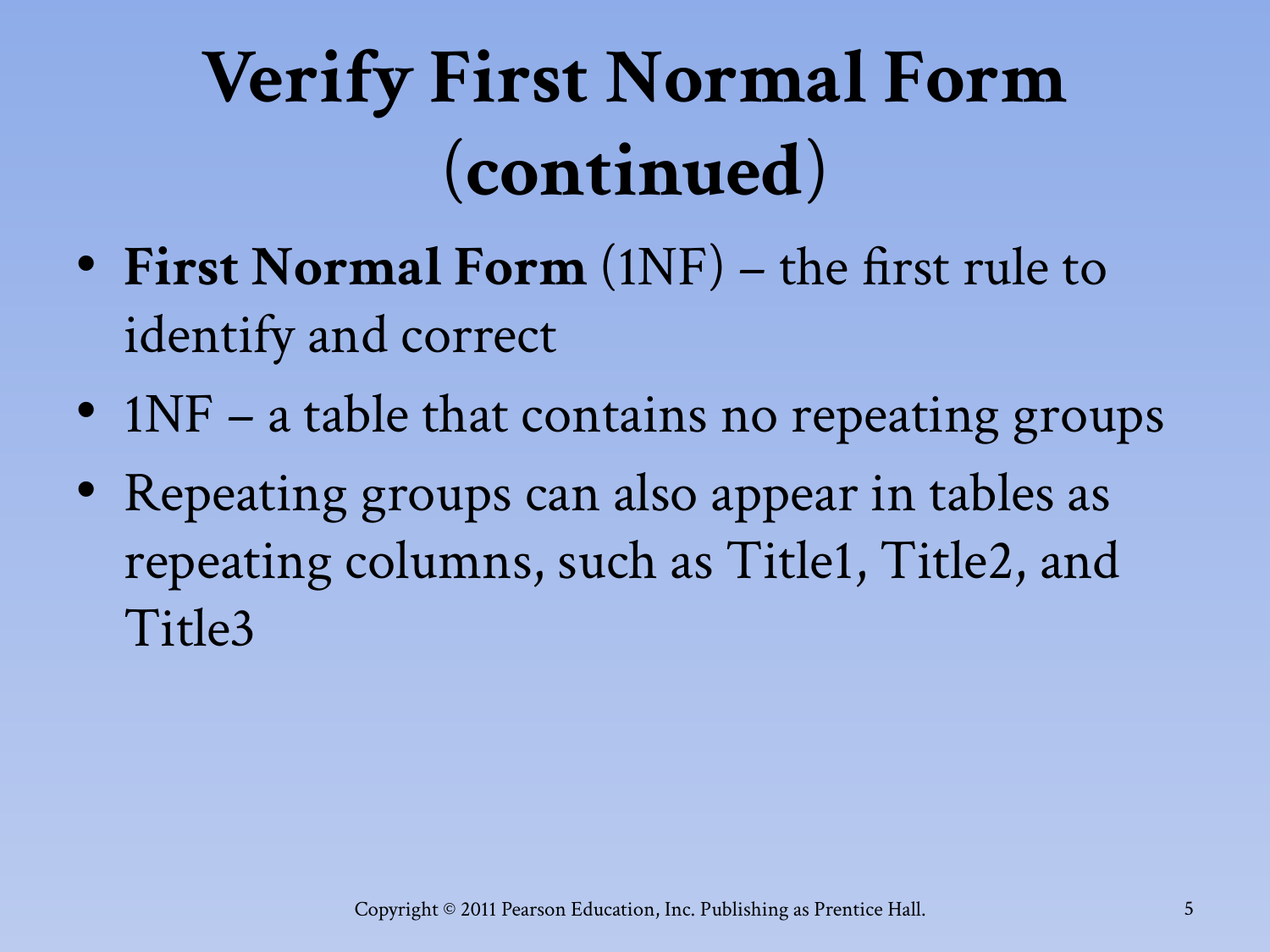

# Verify First Normal Form (continued)
First Normal Form (1NF) – the first rule to identify and correct
1NF – a table that contains no repeating groups
Repeating groups can also appear in tables as repeating columns, such as Title1, Title2, and Title3

Copyright © 2011 Pearson Education, Inc. Publishing as Prentice Hall.

5